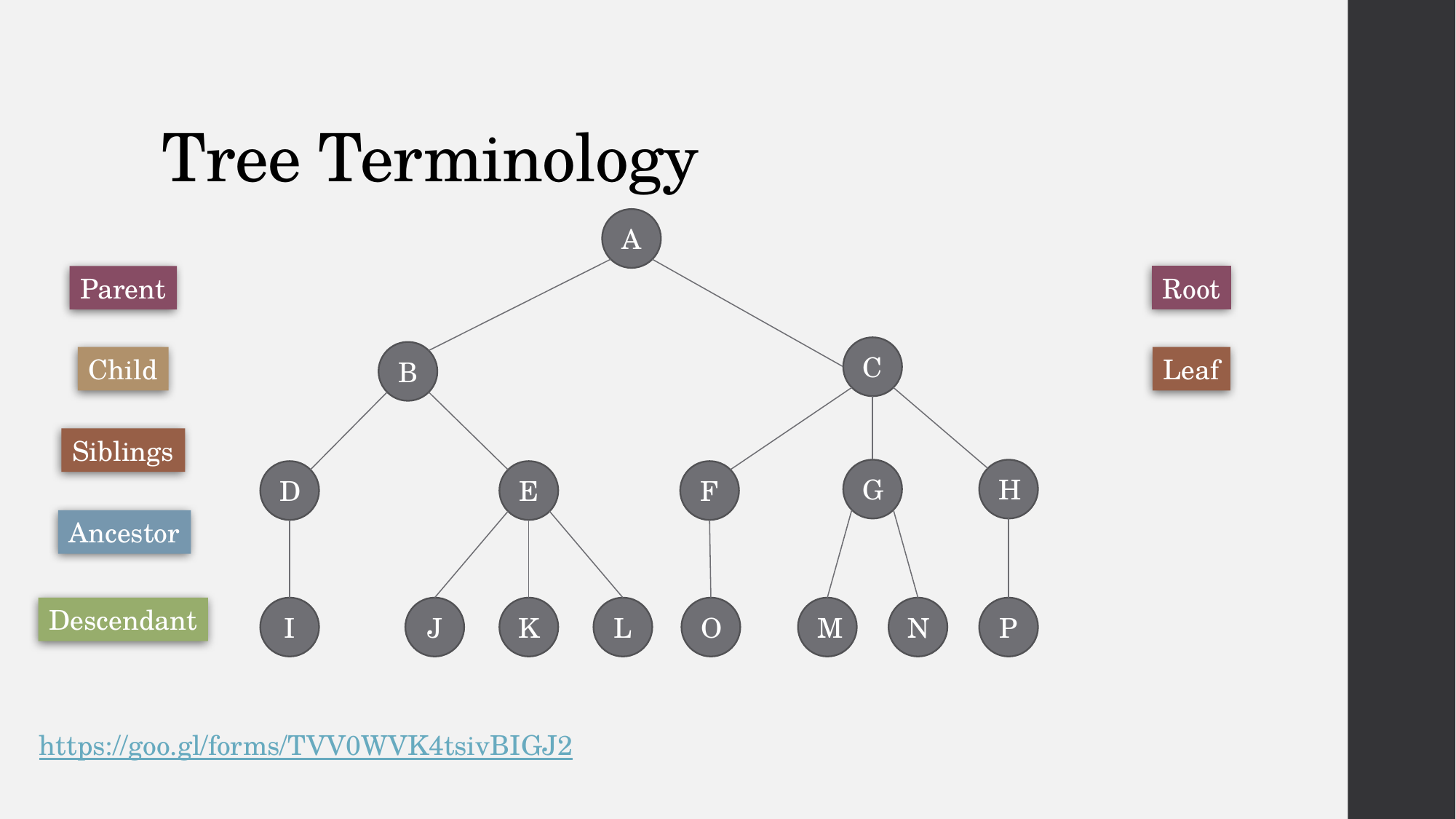

# Tree Terminology
A
Root
Parent
C
B
Child
Leaf
Siblings
G
H
D
E
F
Ancestor
Descendant
I
J
K
L
O
M
N
P
https://goo.gl/forms/TVV0WVK4tsivBIGJ2